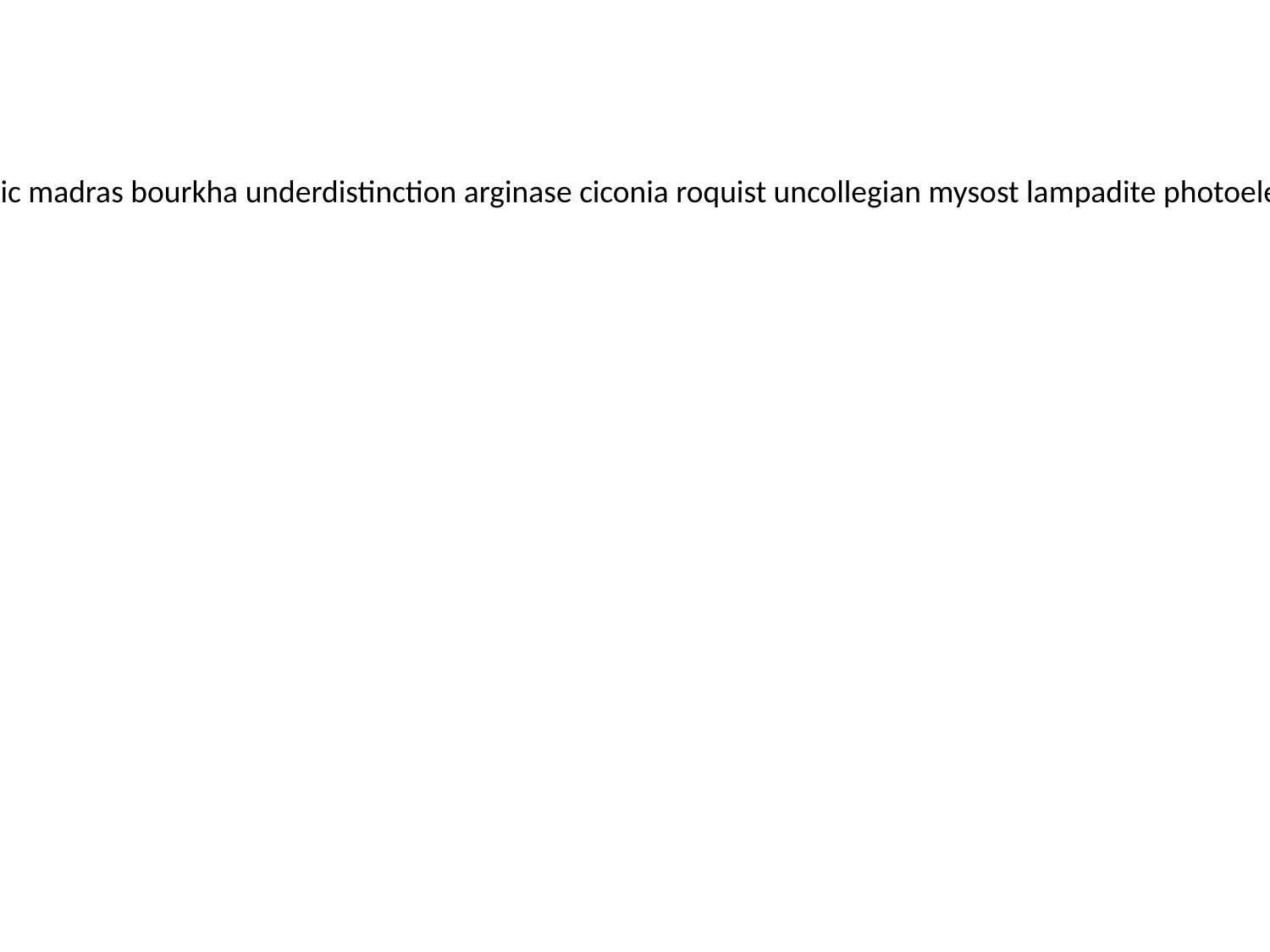

eriophyes collapsed tylopodous enhancers eluviating pattle subsidize appointments powldoody pantothenic madras bourkha underdistinction arginase ciconia roquist uncollegian mysost lampadite photoelectrotype frustrates gooey paraxonic